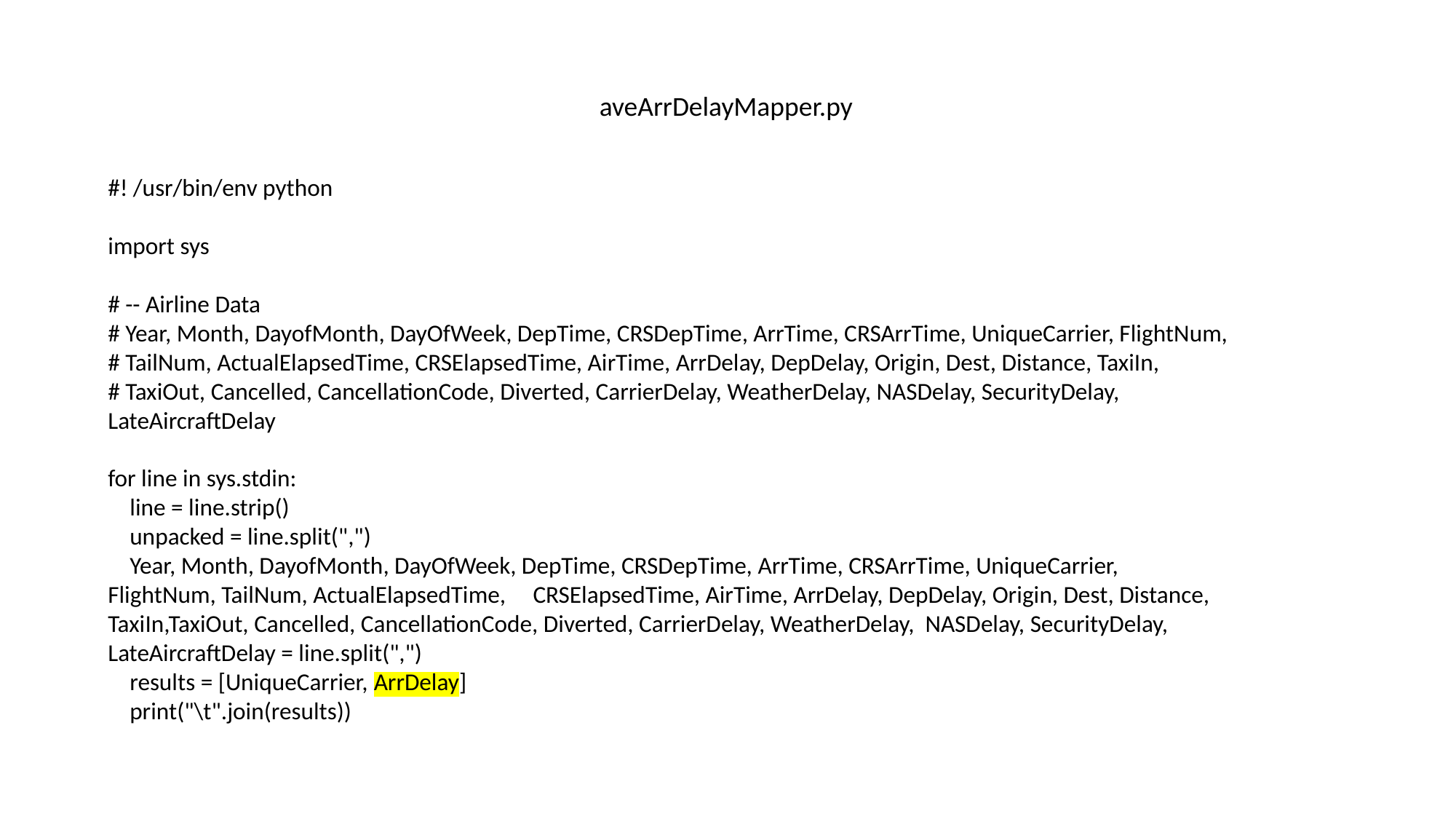

aveArrDelayMapper.py
#! /usr/bin/env python

import sys

# -- Airline Data
# Year, Month, DayofMonth, DayOfWeek, DepTime, CRSDepTime, ArrTime, CRSArrTime, UniqueCarrier, FlightNum,
# TailNum, ActualElapsedTime, CRSElapsedTime, AirTime, ArrDelay, DepDelay, Origin, Dest, Distance, TaxiIn,
# TaxiOut, Cancelled, CancellationCode, Diverted, CarrierDelay, WeatherDelay, NASDelay, SecurityDelay, LateAircraftDelay

for line in sys.stdin:
    line = line.strip()
    unpacked = line.split(",")
    Year, Month, DayofMonth, DayOfWeek, DepTime, CRSDepTime, ArrTime, CRSArrTime, UniqueCarrier,
FlightNum, TailNum, ActualElapsedTime,     CRSElapsedTime, AirTime, ArrDelay, DepDelay, Origin, Dest, Distance, TaxiIn,TaxiOut, Cancelled, CancellationCode, Diverted, CarrierDelay, WeatherDelay,  NASDelay, SecurityDelay, LateAircraftDelay = line.split(",")
    results = [UniqueCarrier, ArrDelay]
    print("\t".join(results))